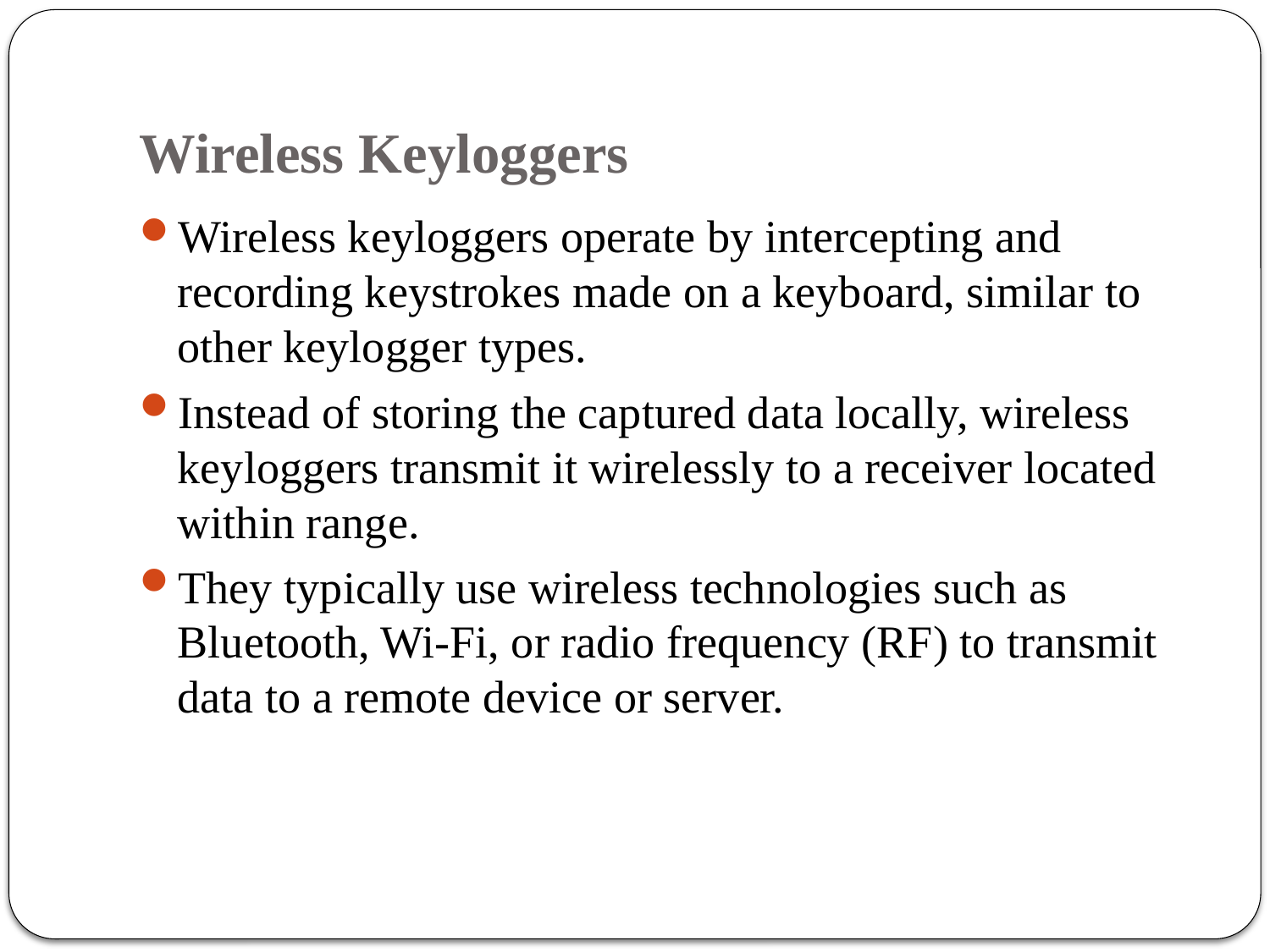

# Wireless Keyloggers
Wireless keyloggers operate by intercepting and recording keystrokes made on a keyboard, similar to other keylogger types.
Instead of storing the captured data locally, wireless keyloggers transmit it wirelessly to a receiver located within range.
They typically use wireless technologies such as Bluetooth, Wi-Fi, or radio frequency (RF) to transmit data to a remote device or server.